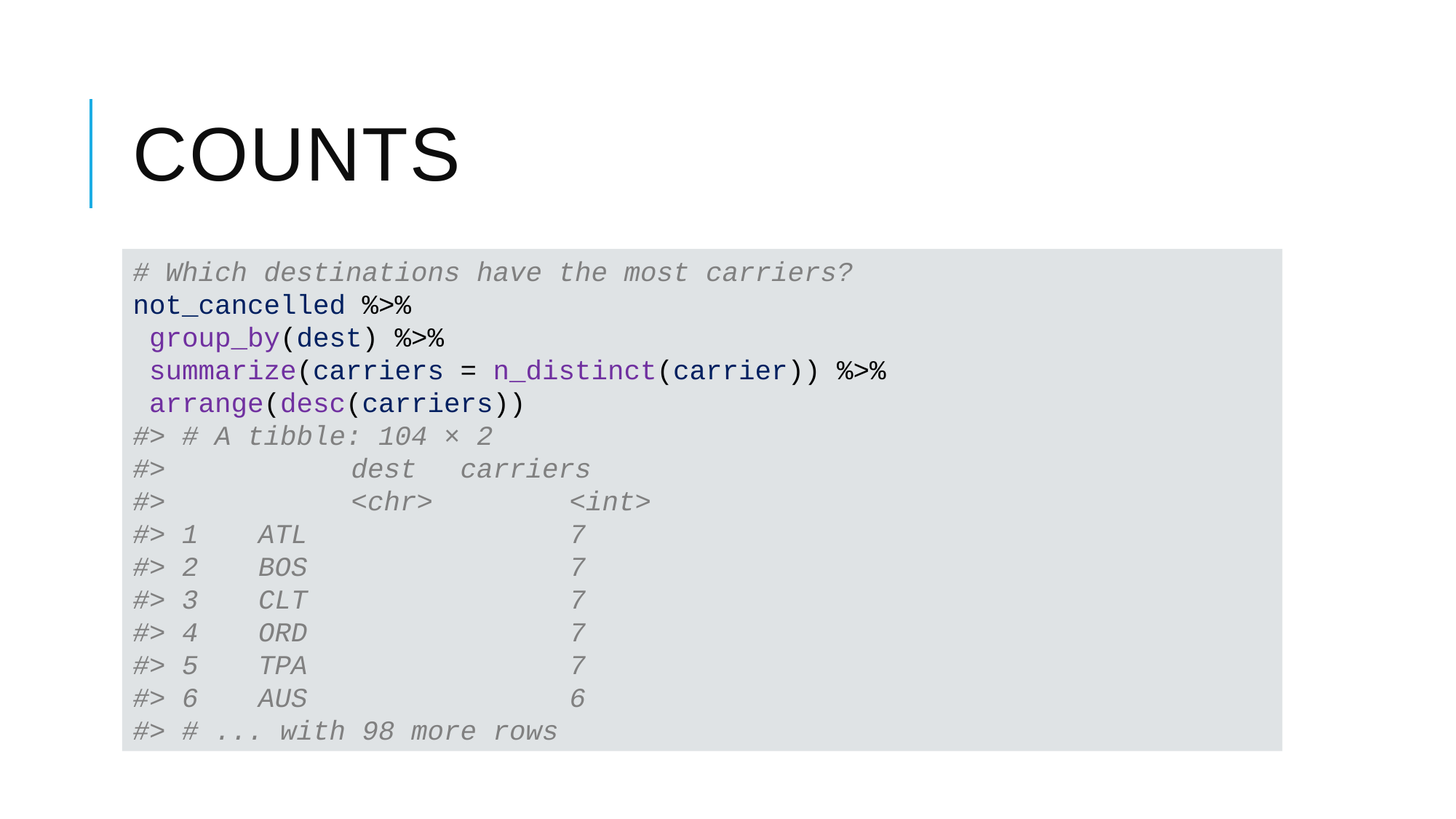

# Counts
# Which destinations have the most carriers?
not_cancelled %>%
 group_by(dest) %>%
 summarize(carriers = n_distinct(carrier)) %>%
 arrange(desc(carriers))
#> # A tibble: 104 × 2
#> 		dest 	carriers
#> 		<chr> 	 	<int>
#> 1 	 ATL 			7
#> 2 	 BOS 			7
#> 3 	 CLT 			7
#> 4 	 ORD 			7
#> 5 	 TPA 			7
#> 6 	 AUS 			6
#> # ... with 98 more rows